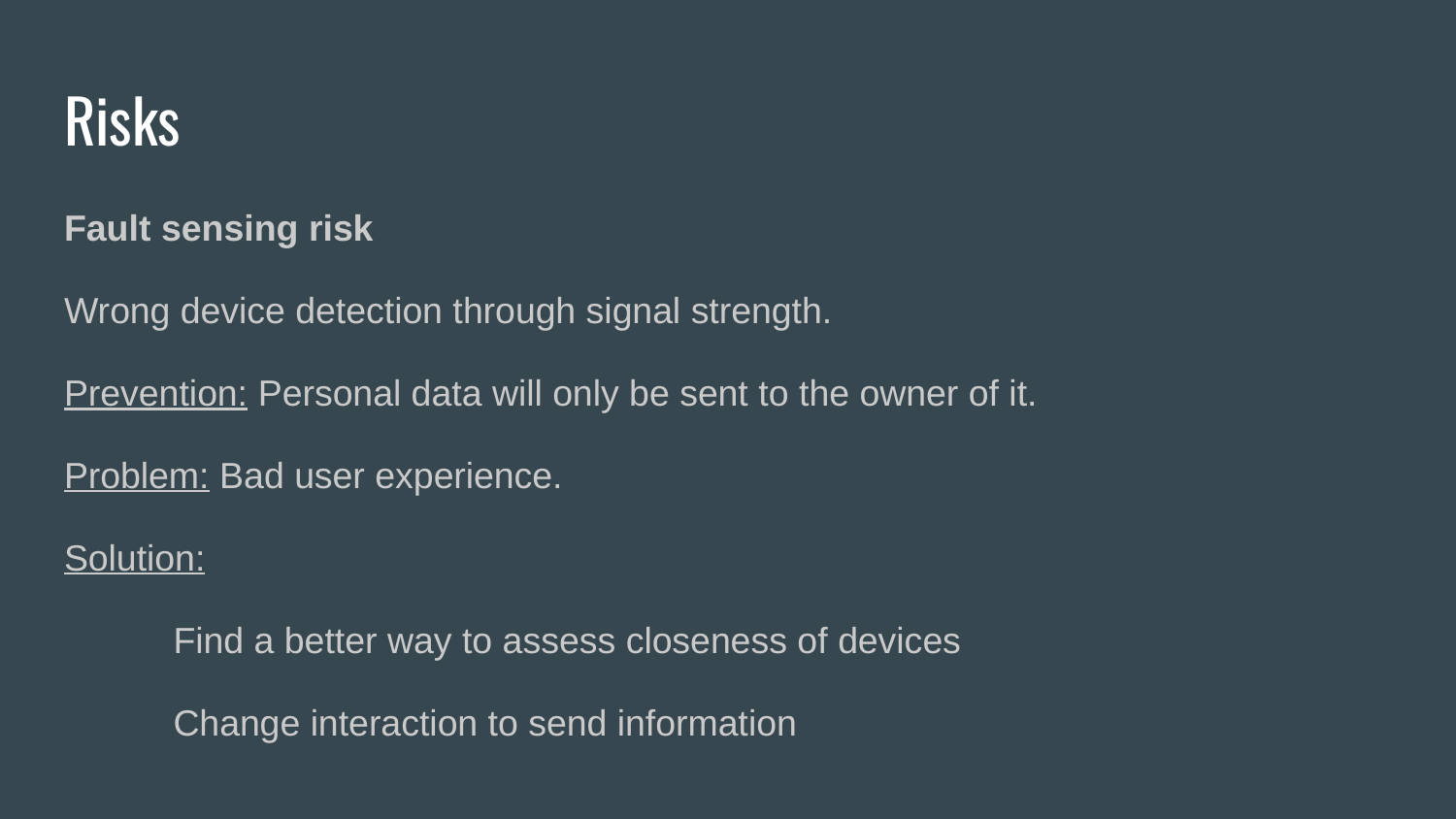

# Risks
Fault sensing risk
Wrong device detection through signal strength.
Prevention: Personal data will only be sent to the owner of it.
Problem: Bad user experience.
Solution:
Find a better way to assess closeness of devices
Change interaction to send information